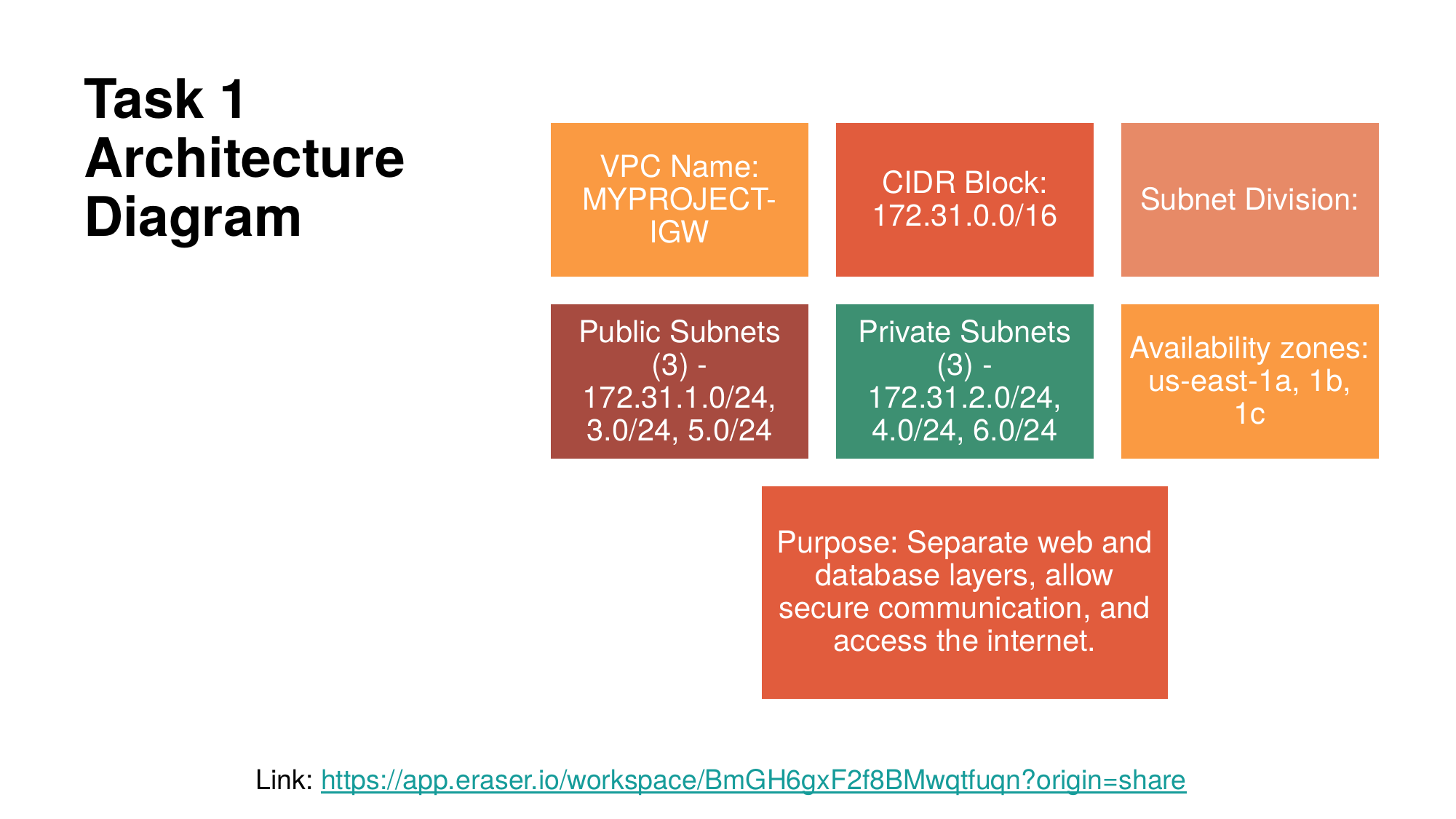

# Task 1 Architecture Diagram
VPC Name: MYPROJECT-IGW
CIDR Block: 172.31.0.0/16
Subnet Division:
Public Subnets (3) - 172.31.1.0/24, 3.0/24, 5.0/24
Private Subnets (3) - 172.31.2.0/24, 4.0/24, 6.0/24
Availability zones: us-east-1a, 1b, 1c
Purpose: Separate web and database layers, allow secure communication, and access the internet.
Link: https://app.eraser.io/workspace/BmGH6gxF2f8BMwqtfuqn?origin=share